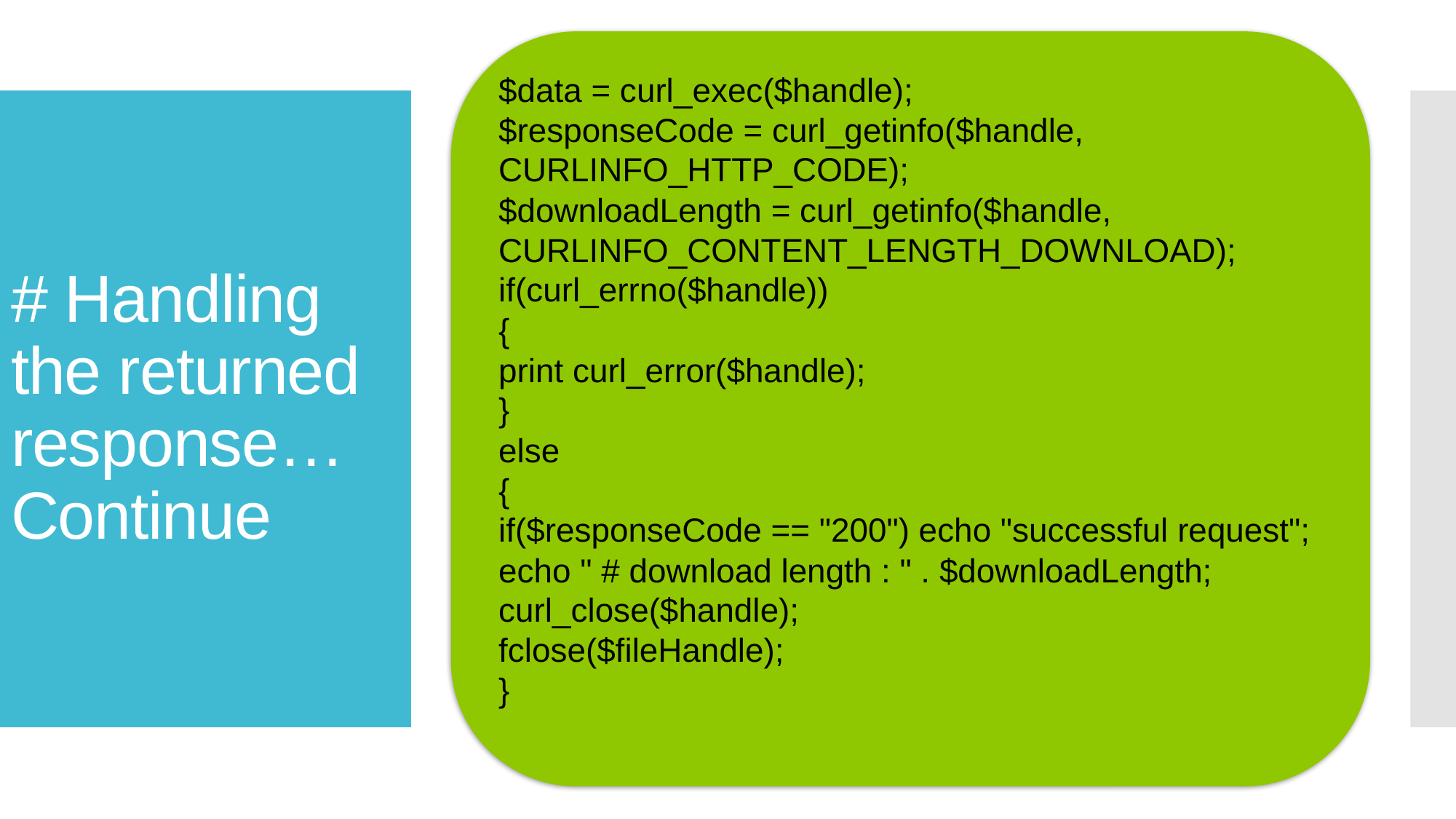

$data = curl_exec($handle);
$responseCode = curl_getinfo($handle, CURLINFO_HTTP_CODE);
$downloadLength = curl_getinfo($handle, CURLINFO_CONTENT_LENGTH_DOWNLOAD);
if(curl_errno($handle))
{
print curl_error($handle);
}
else
{
if($responseCode == "200") echo "successful request";
echo " # download length : " . $downloadLength;
curl_close($handle);
fclose($fileHandle);
}

# # Handling the returned response… Continue